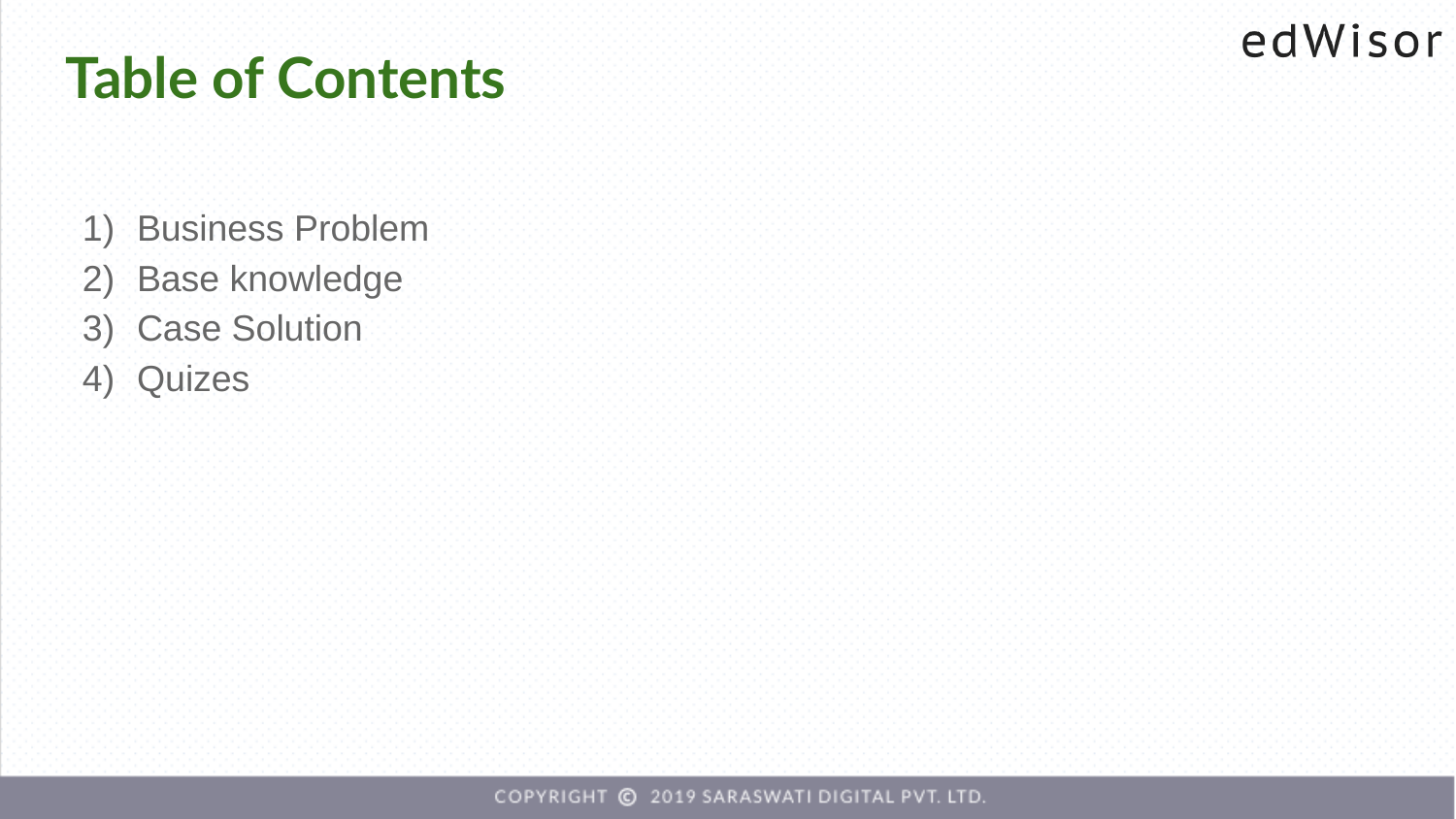

# Table of Contents
Business Problem
Base knowledge
Case Solution
Quizes